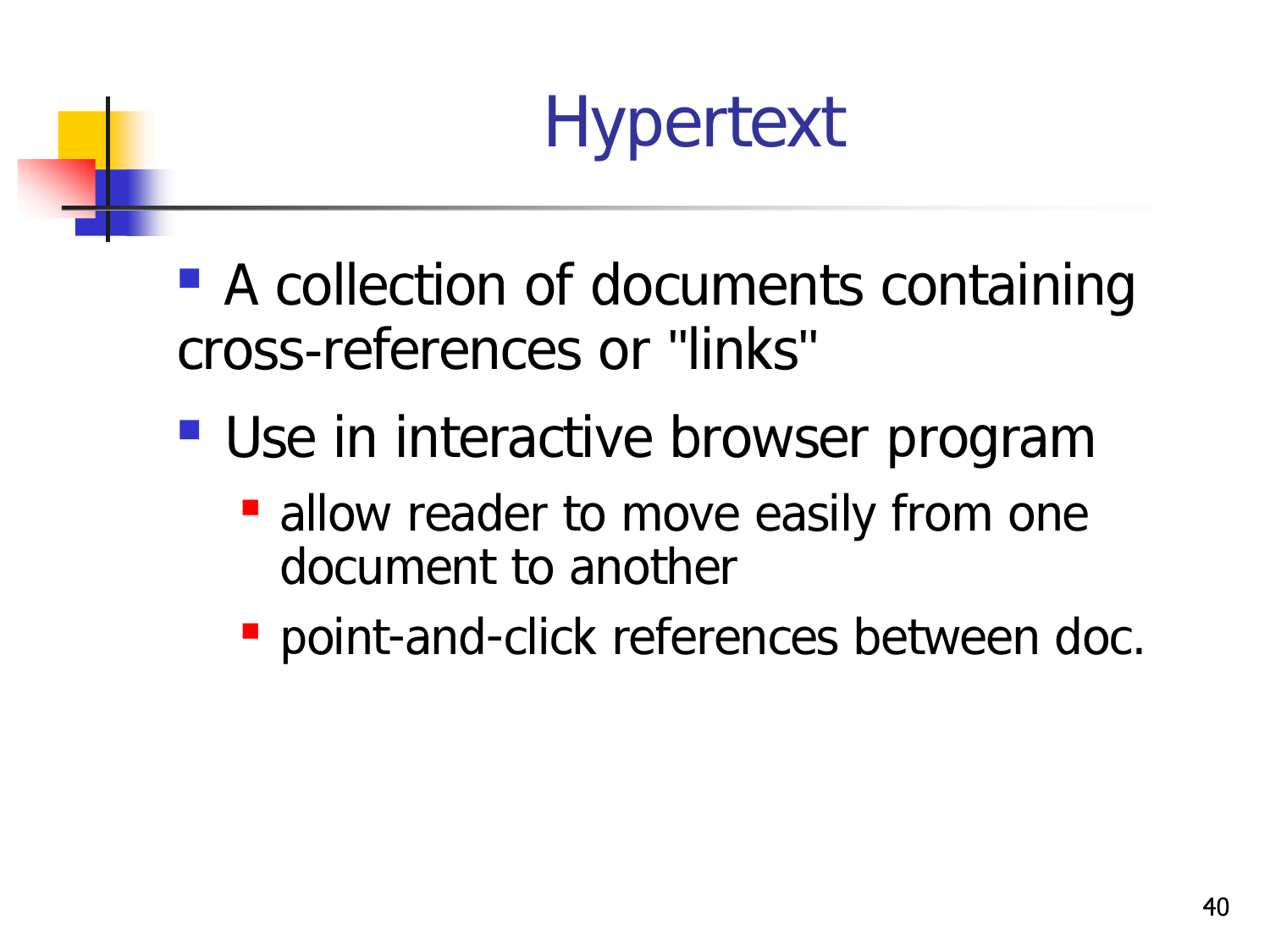

# Hypertext
A collection of documents containing
cross-references or "links"
Use in interactive browser program
allow reader to move easily from one  document to another
point-and-click references between doc.
40